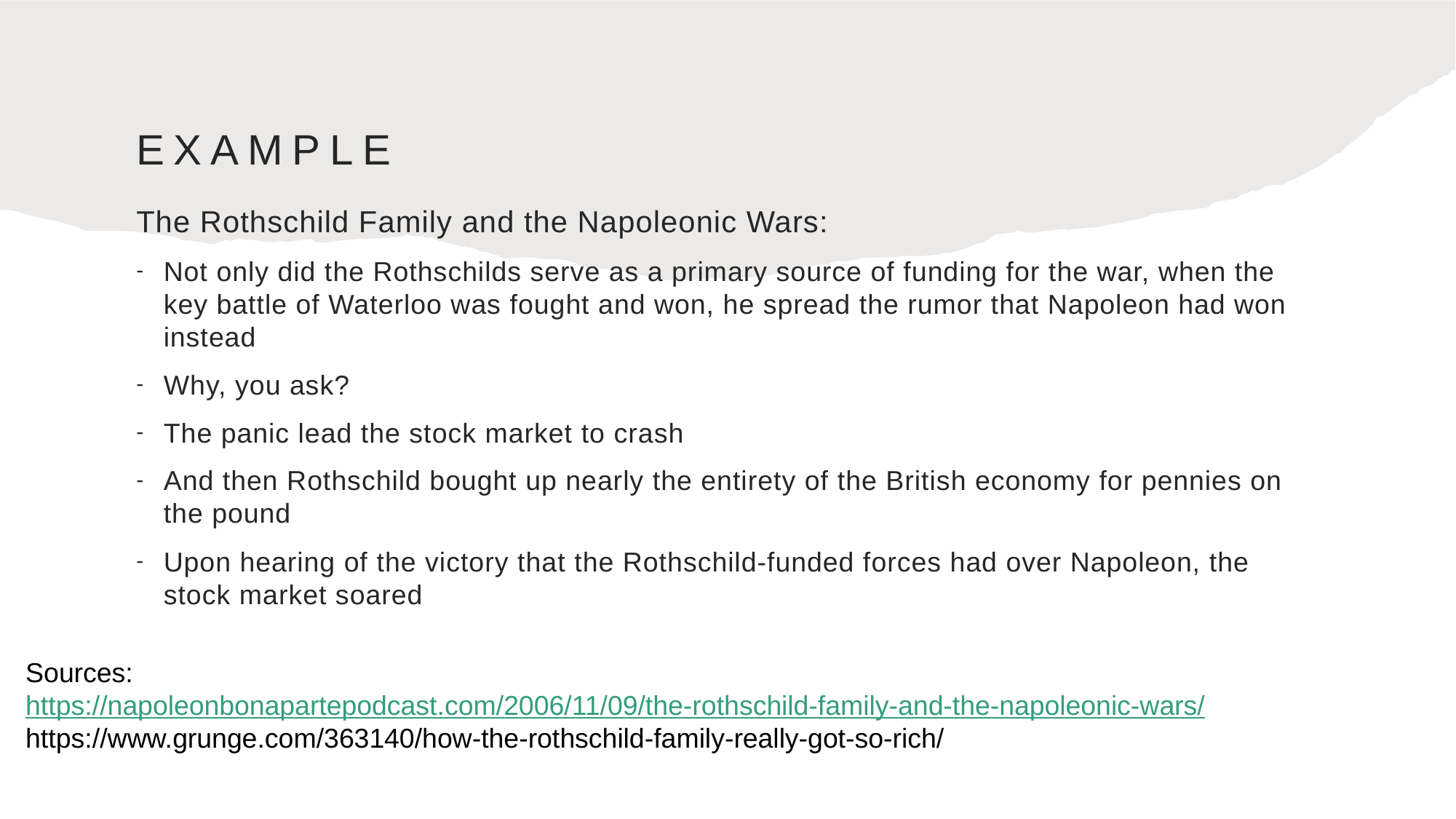

# Example
The Rothschild Family and the Napoleonic Wars:
Not only did the Rothschilds serve as a primary source of funding for the war, when the key battle of Waterloo was fought and won, he spread the rumor that Napoleon had won instead
Why, you ask?
The panic lead the stock market to crash
And then Rothschild bought up nearly the entirety of the British economy for pennies on the pound
Upon hearing of the victory that the Rothschild-funded forces had over Napoleon, the stock market soared

Sources:
https://napoleonbonapartepodcast.com/2006/11/09/the-rothschild-family-and-the-napoleonic-wars/
https://www.grunge.com/363140/how-the-rothschild-family-really-got-so-rich/